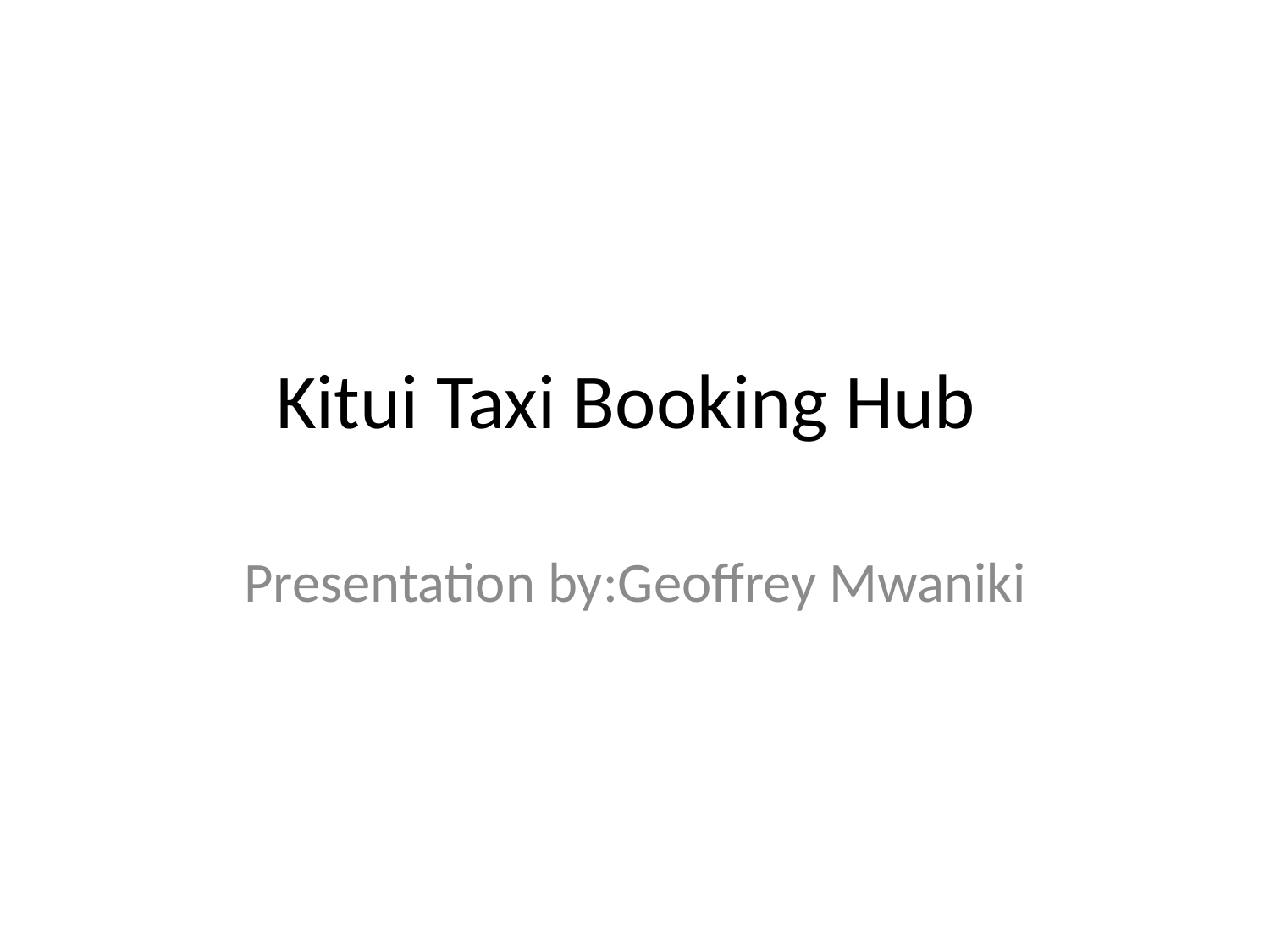

# Kitui Taxi Booking Hub
Presentation by:Geoffrey Mwaniki